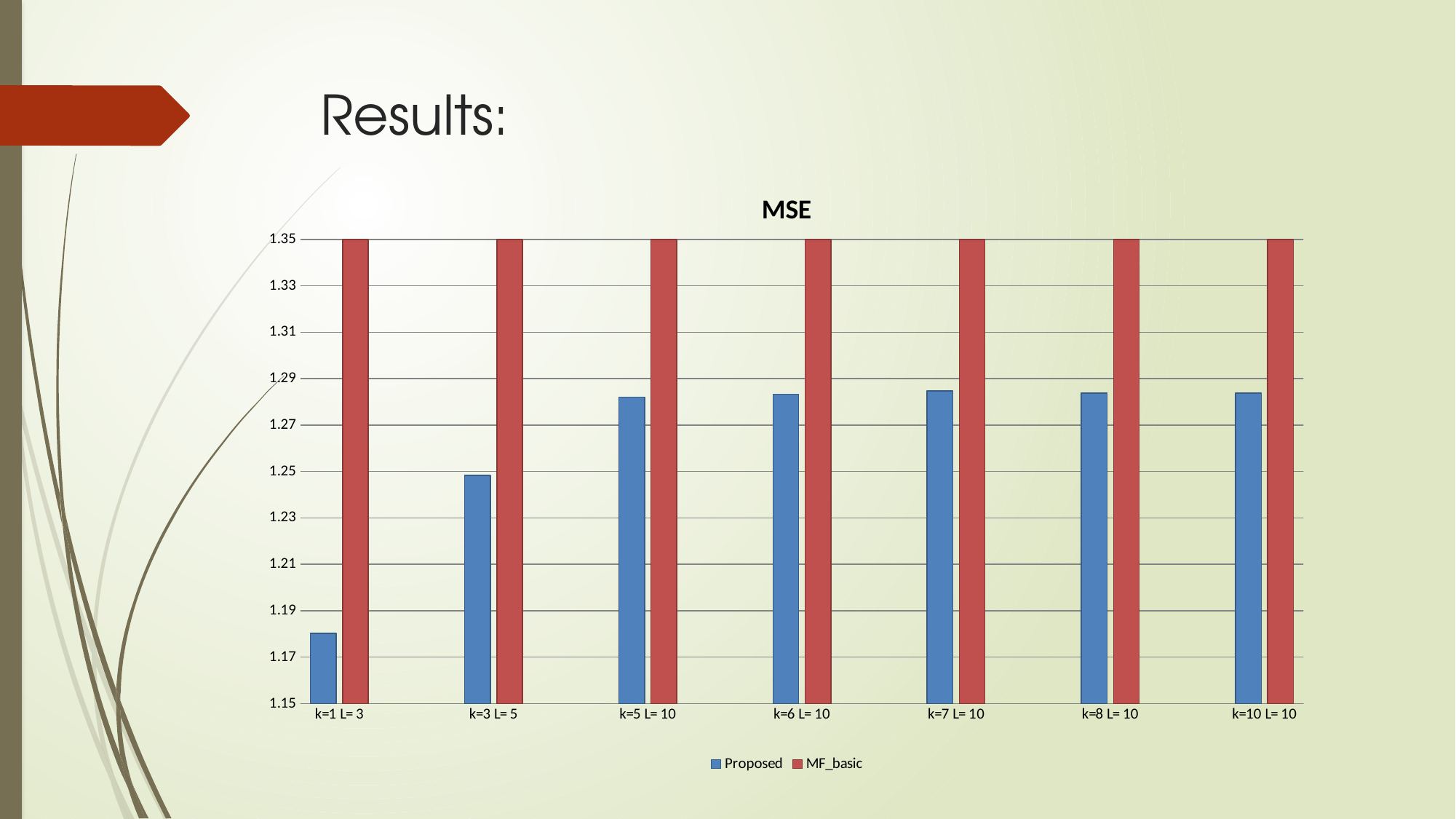

# Results:

### Chart: MSE

| Category | Proposed | MF_basic |
|---|---|---|
| k=1 L= 3 | 1.180252 | 1.59601815055961 |
|  | None | None |
| k=3 L= 5 | 1.248303 | 1.5546387470599 |
|  | None | None |
| k=5 L= 10 | 1.282036 | 1.48115416807653 |
|  | None | None |
| k=6 L= 10 | 1.283319 | 1.481156 |
|  | None | None |
| k=7 L= 10 | 1.284687 | 1.48115573839665 |
|  | None | None |
| k=8 L= 10 | 1.283793 | 1.48115588788198 |
|  | None | None |
| k=10 L= 10 | 1.283793 | 1.48115455419267 |